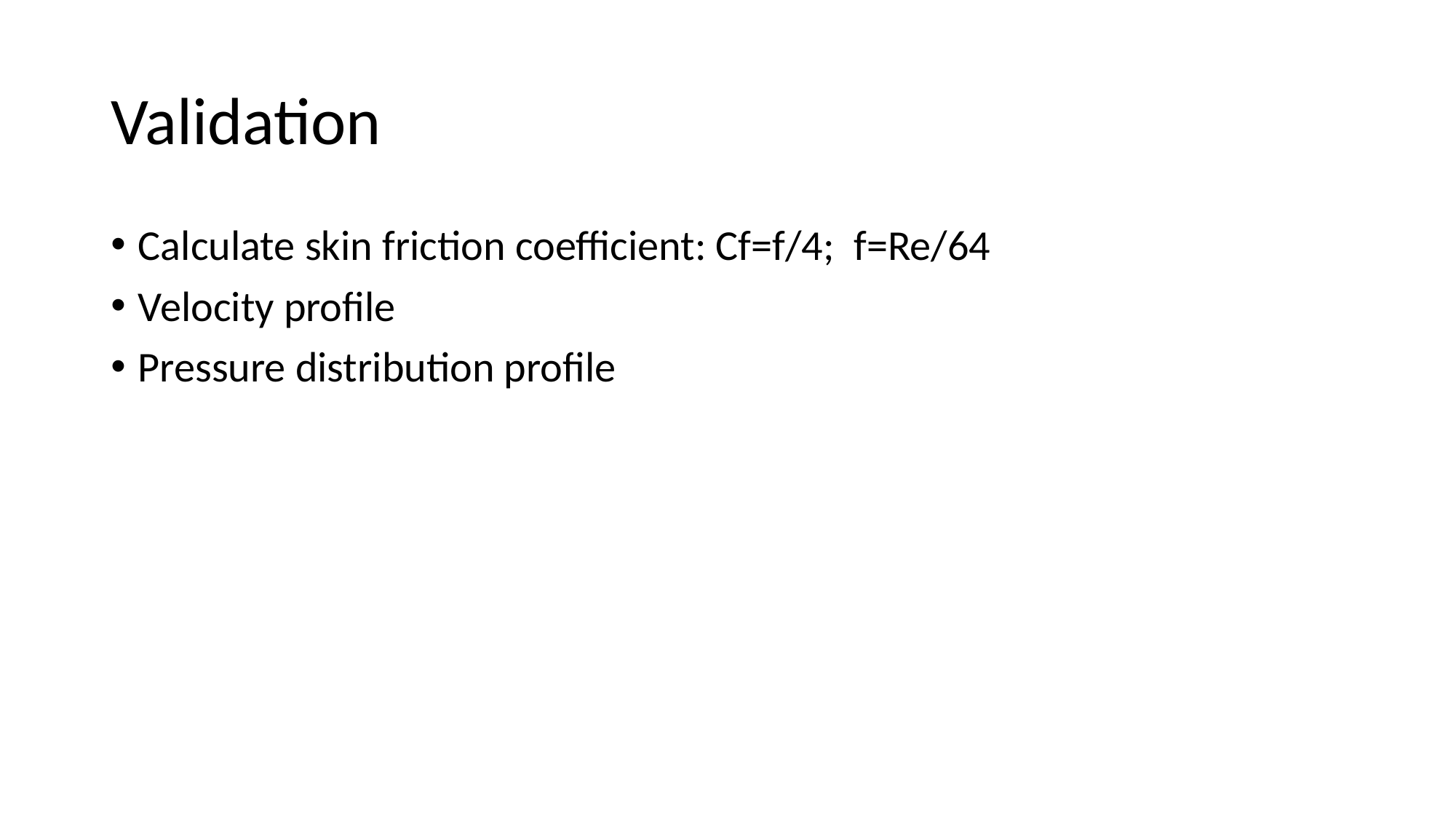

# Validation
Calculate skin friction coefficient: Cf=f/4;  f=Re/64
Velocity profile
Pressure distribution profile